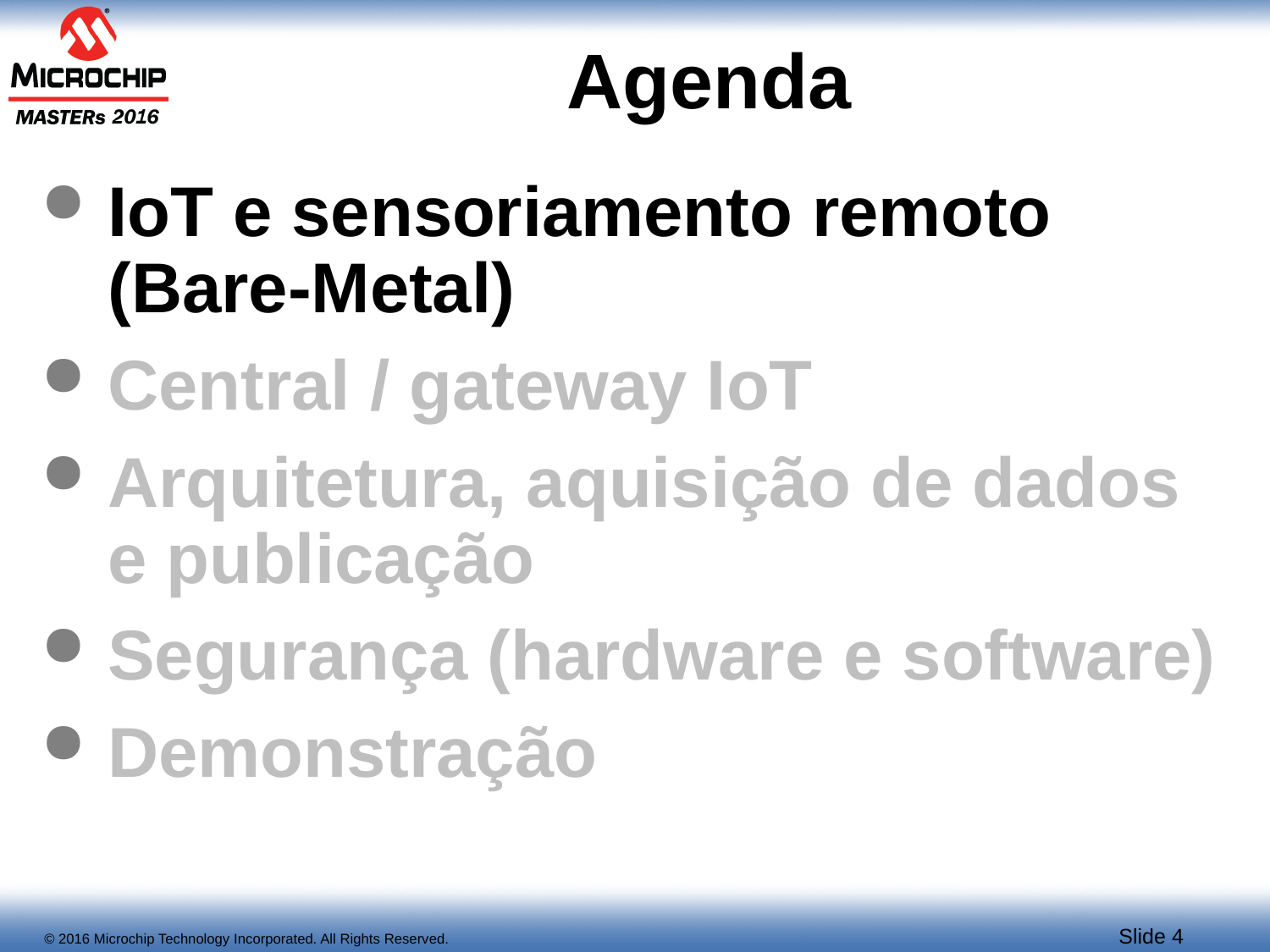

# Agenda
IoT e sensoriamento remoto (Bare-Metal)
Central / gateway IoT
Arquitetura, aquisição de dados e publicação
Segurança (hardware e software)
Demonstração